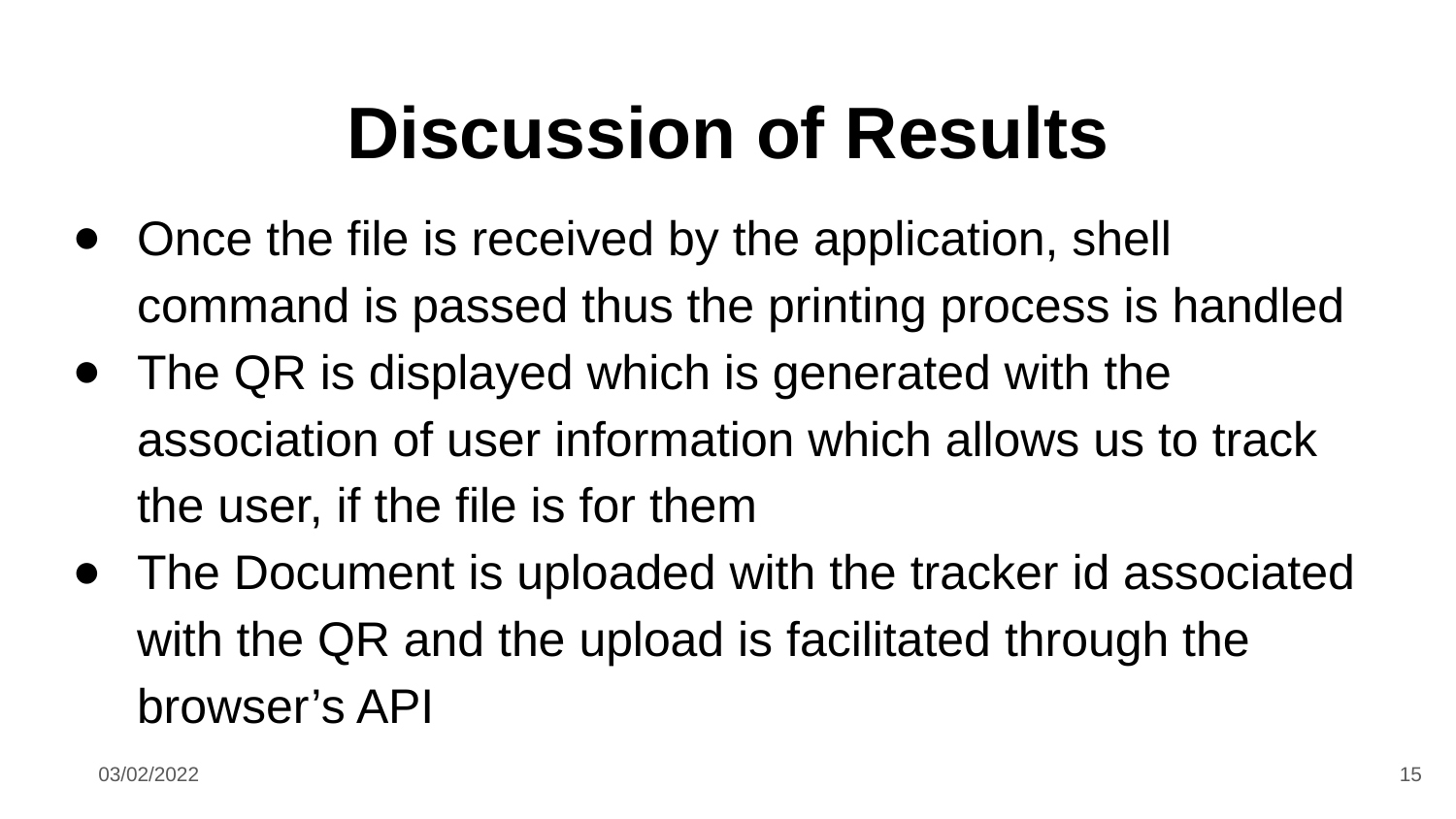

# Discussion of Results
Once the file is received by the application, shell command is passed thus the printing process is handled
The QR is displayed which is generated with the association of user information which allows us to track the user, if the file is for them
The Document is uploaded with the tracker id associated with the QR and the upload is facilitated through the browser’s API

03/02/2022
15